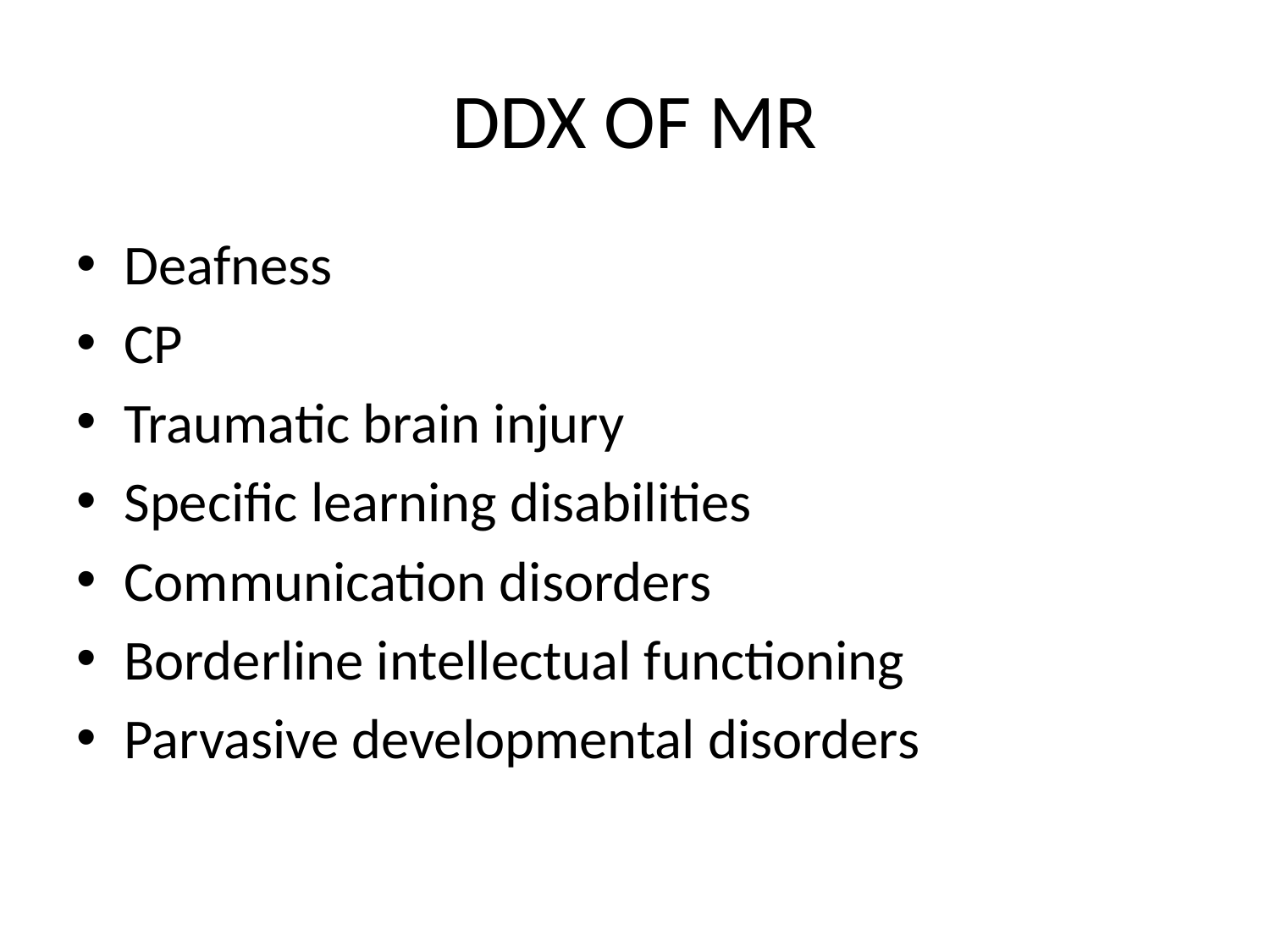

# DDX OF MR
Deafness
CP
Traumatic brain injury
Specific learning disabilities
Communication disorders
Borderline intellectual functioning
Parvasive developmental disorders